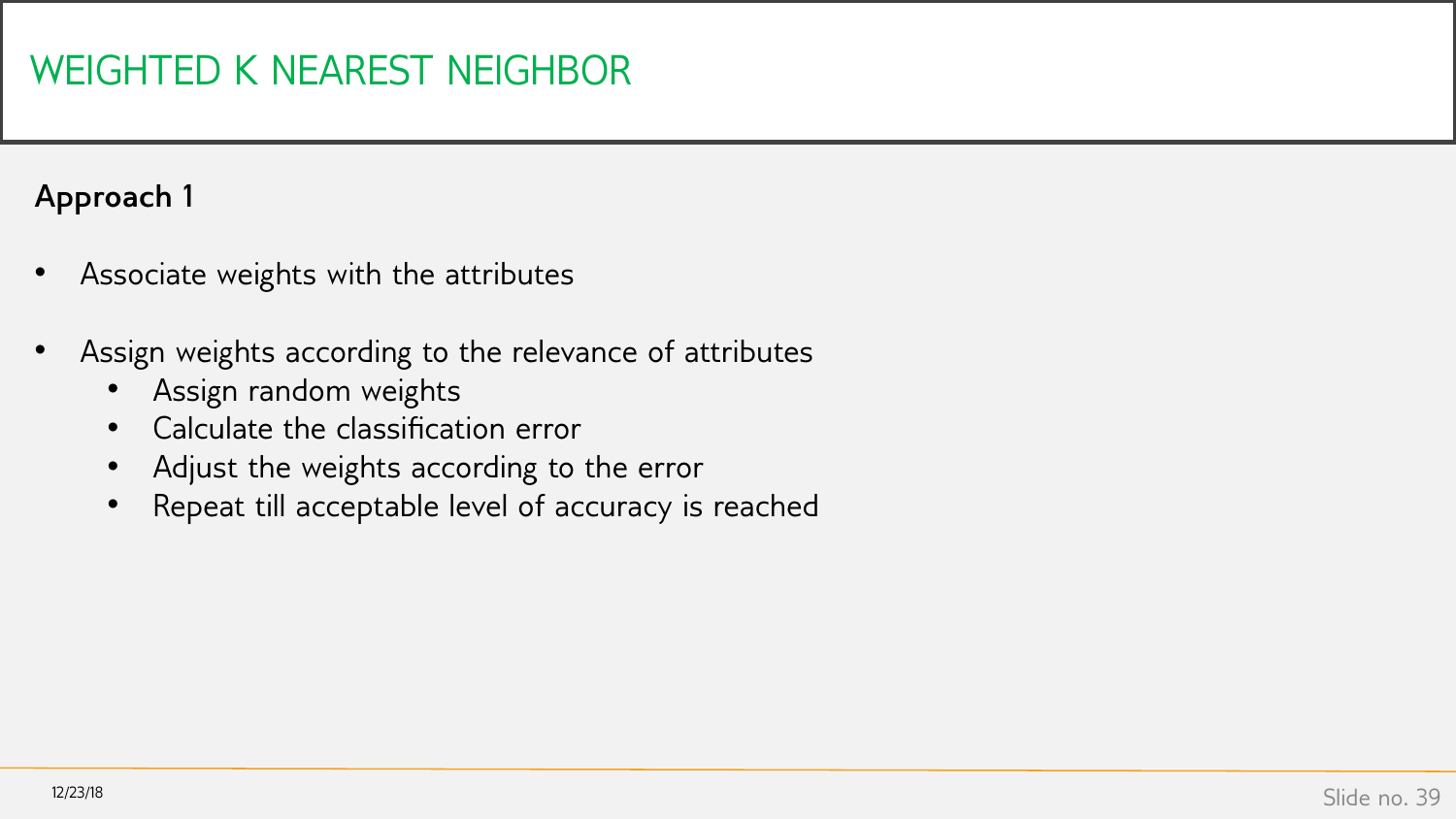

# WEIGHTED K NEAREST NEIGHBOR
Approach 1

Associate weights with the attributes

Assign weights according to the relevance of attributes
Assign random weights
Calculate the classification error
Adjust the weights according to the error
Repeat till acceptable level of accuracy is reached
12/23/18
Slide no. 39